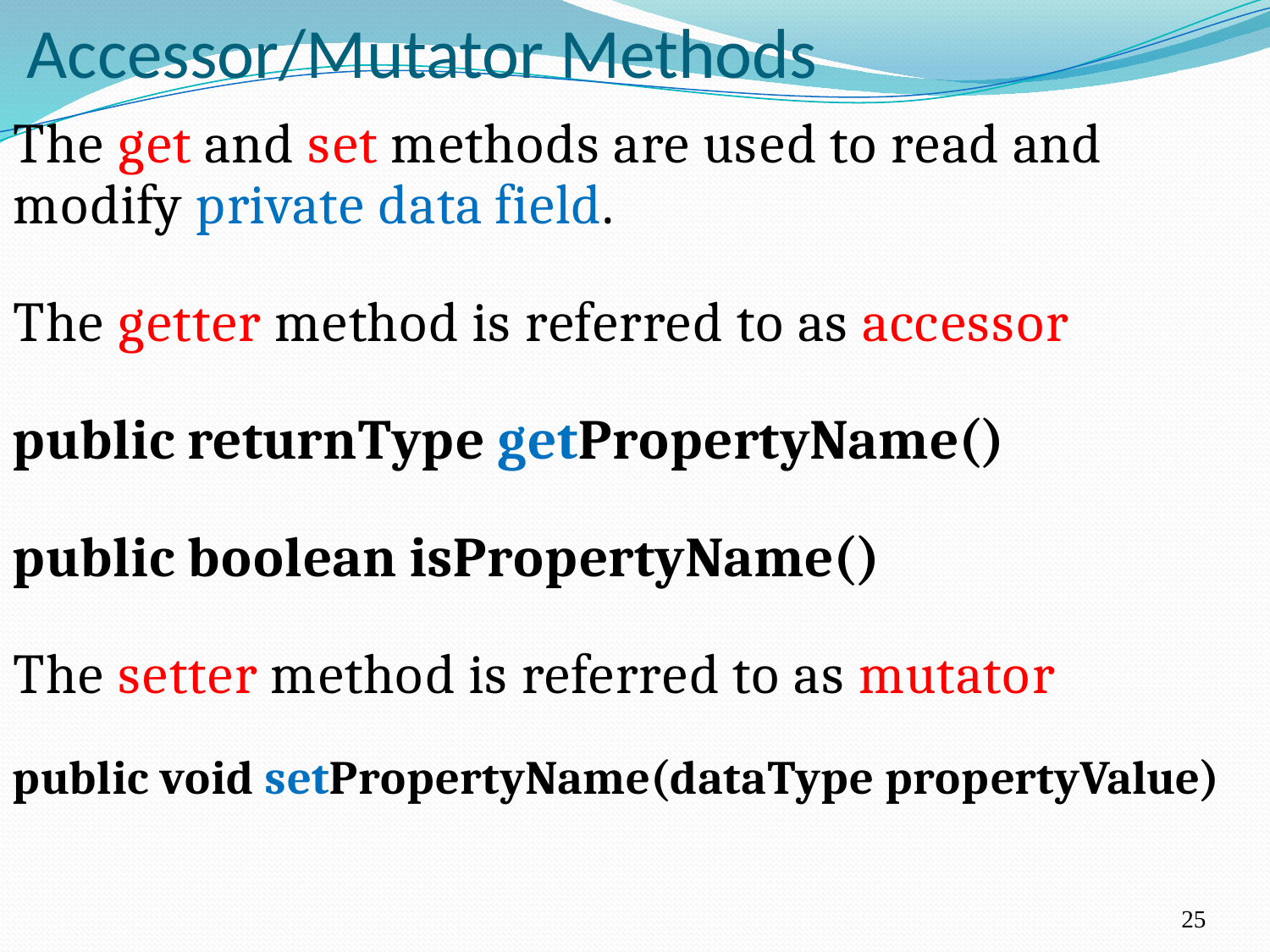

# Accessor/Mutator Methods
The get and set methods are used to read and modify private data field.
The getter method is referred to as accessor
public returnType getPropertyName()
public boolean isPropertyName()
The setter method is referred to as mutator
public void setPropertyName(dataType propertyValue)

25